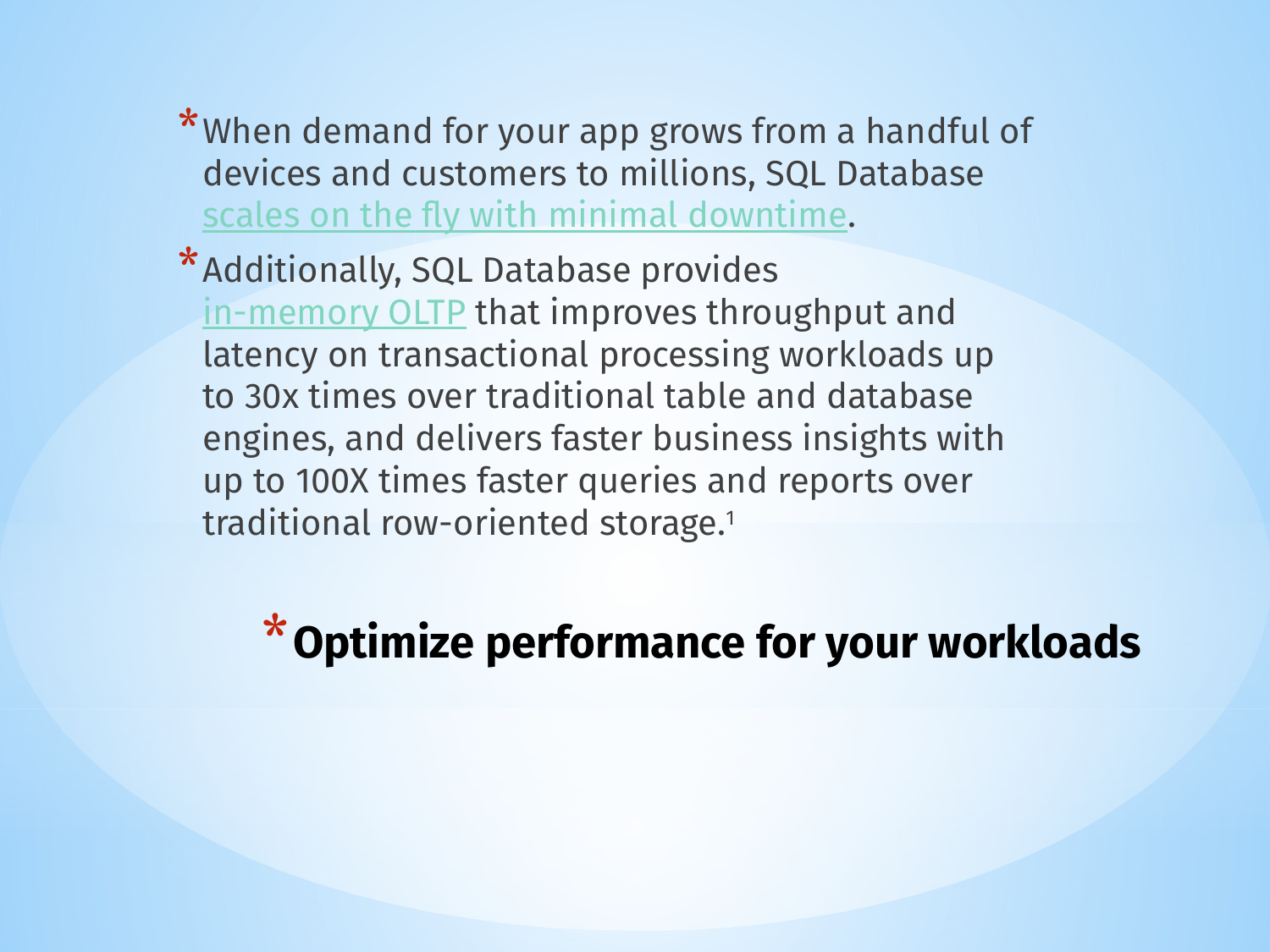

When demand for your app grows from a handful of devices and customers to millions, SQL Database scales on the fly with minimal downtime.
Additionally, SQL Database provides in-memory OLTP that improves throughput and latency on transactional processing workloads up to 30x times over traditional table and database engines, and delivers faster business insights with up to 100X times faster queries and reports over traditional row-oriented storage.1
# Optimize performance for your workloads